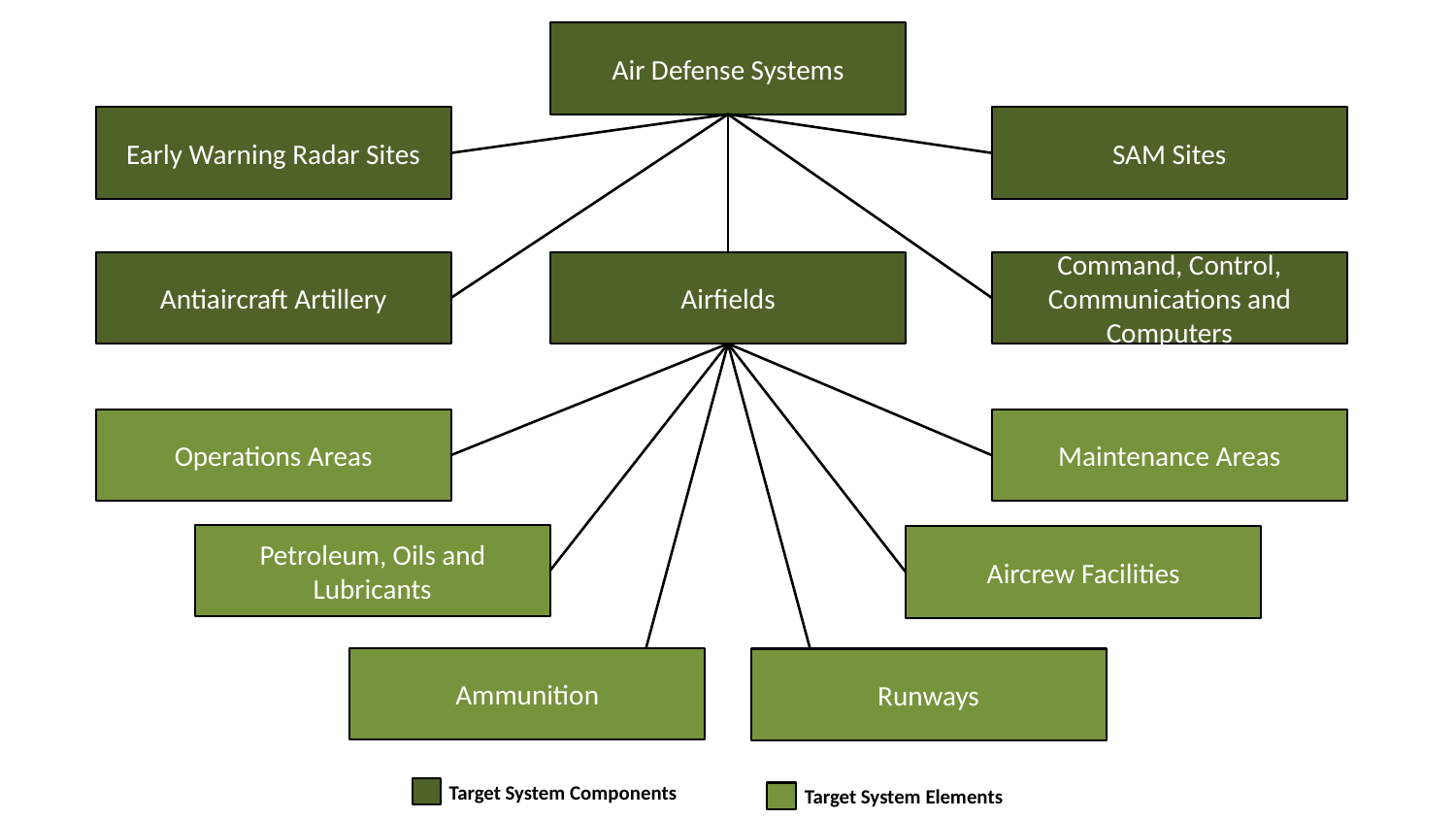

Air Defense Systems
Early Warning Radar Sites
SAM Sites
Antiaircraft Artillery
Airfields
Command, Control, Communications and Computers
Operations Areas
Maintenance Areas
Petroleum, Oils and Lubricants
Aircrew Facilities
Ammunition
Runways
Target System Components
Target System Elements